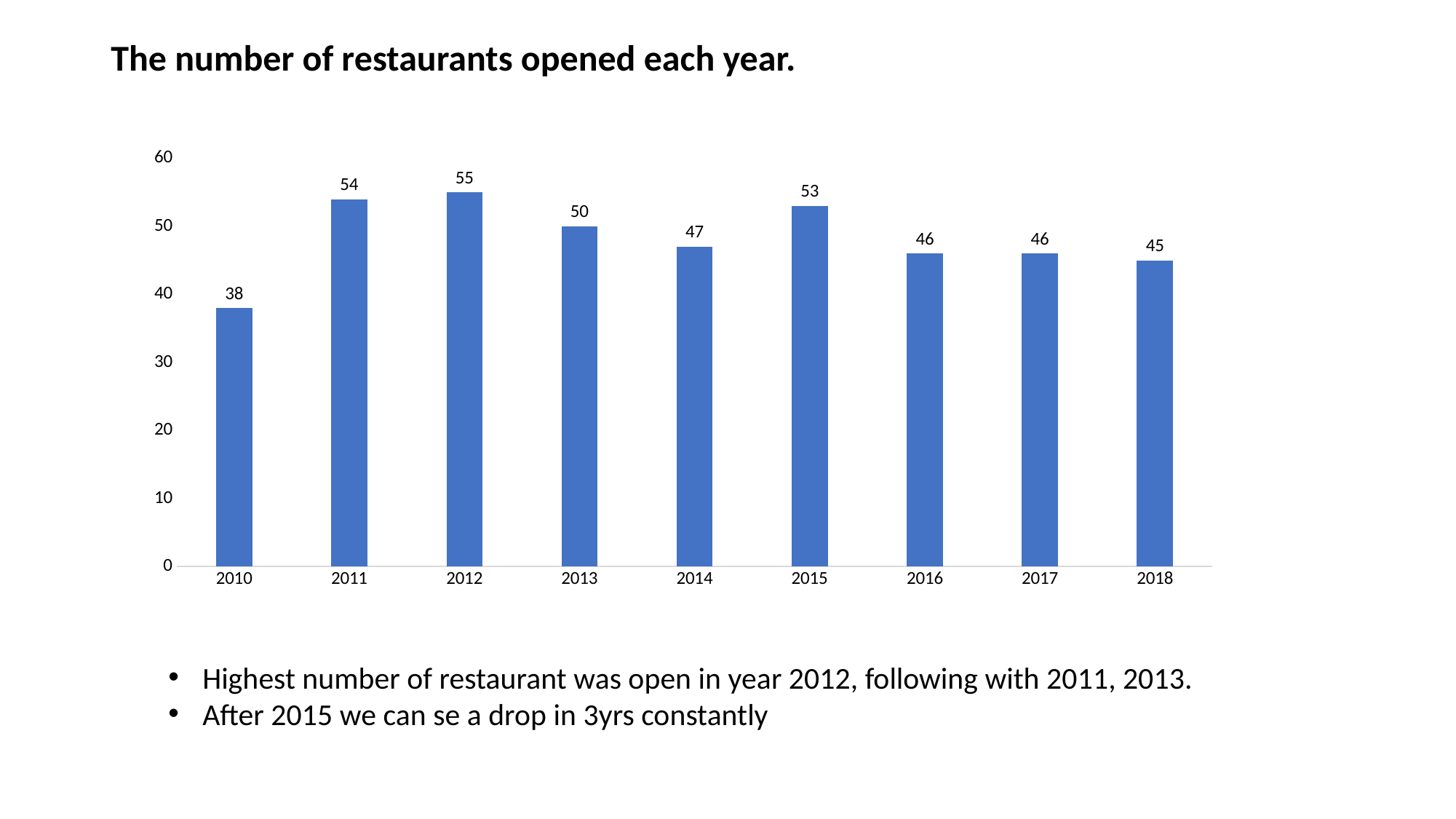

The number of restaurants opened each year.

### Chart

| Category | Total |
|---|---|
| 2010 | 38.0 |
| 2011 | 54.0 |
| 2012 | 55.0 |
| 2013 | 50.0 |
| 2014 | 47.0 |
| 2015 | 53.0 |
| 2016 | 46.0 |
| 2017 | 46.0 |
| 2018 | 45.0 |
Highest number of restaurant was open in year 2012, following with 2011, 2013.
After 2015 we can se a drop in 3yrs constantly